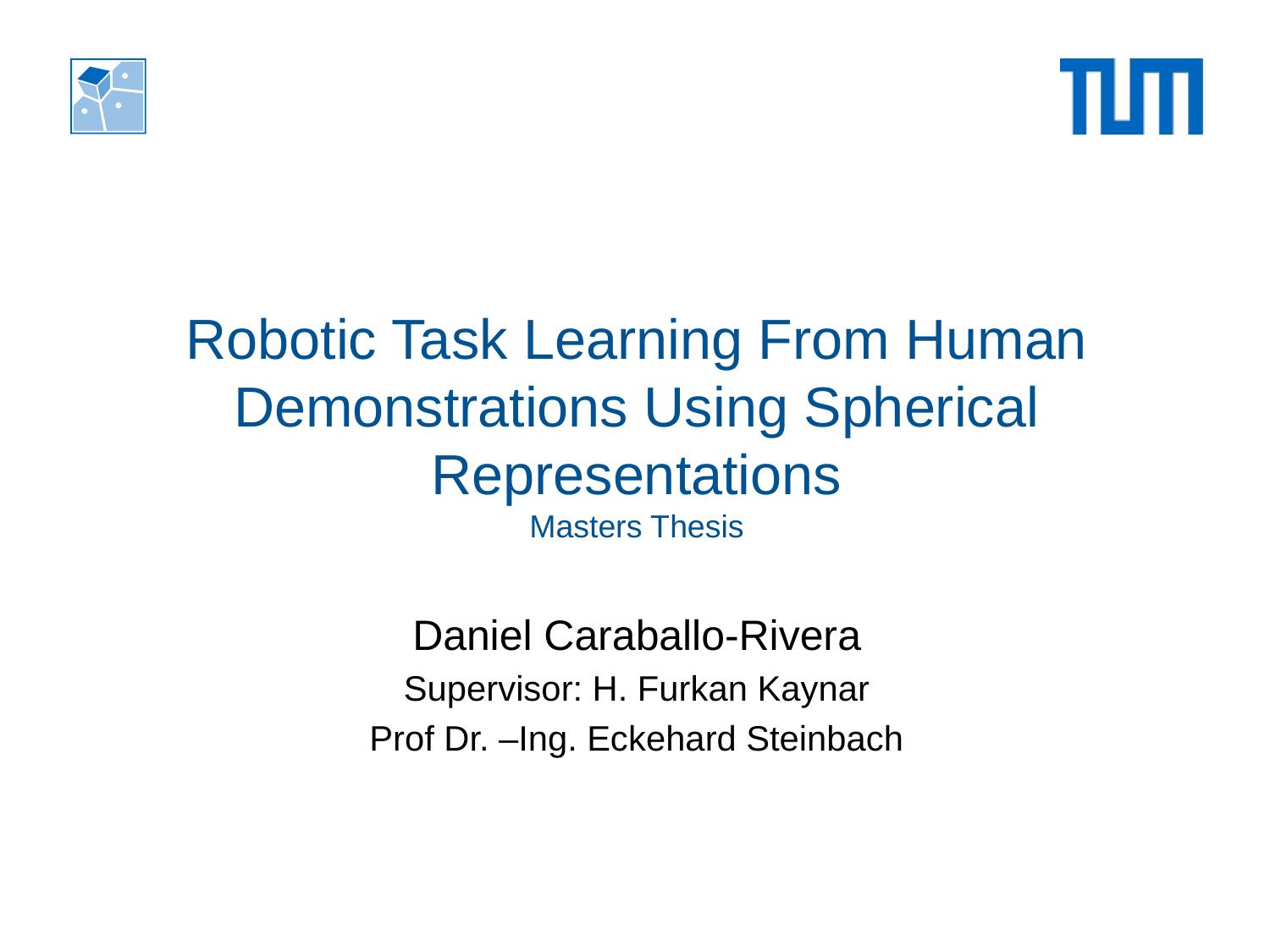

# Robotic Task Learning From Human Demonstrations Using Spherical Representations Masters Thesis
Daniel Caraballo-Rivera
Supervisor: H. Furkan Kaynar
Prof Dr. –Ing. Eckehard Steinbach